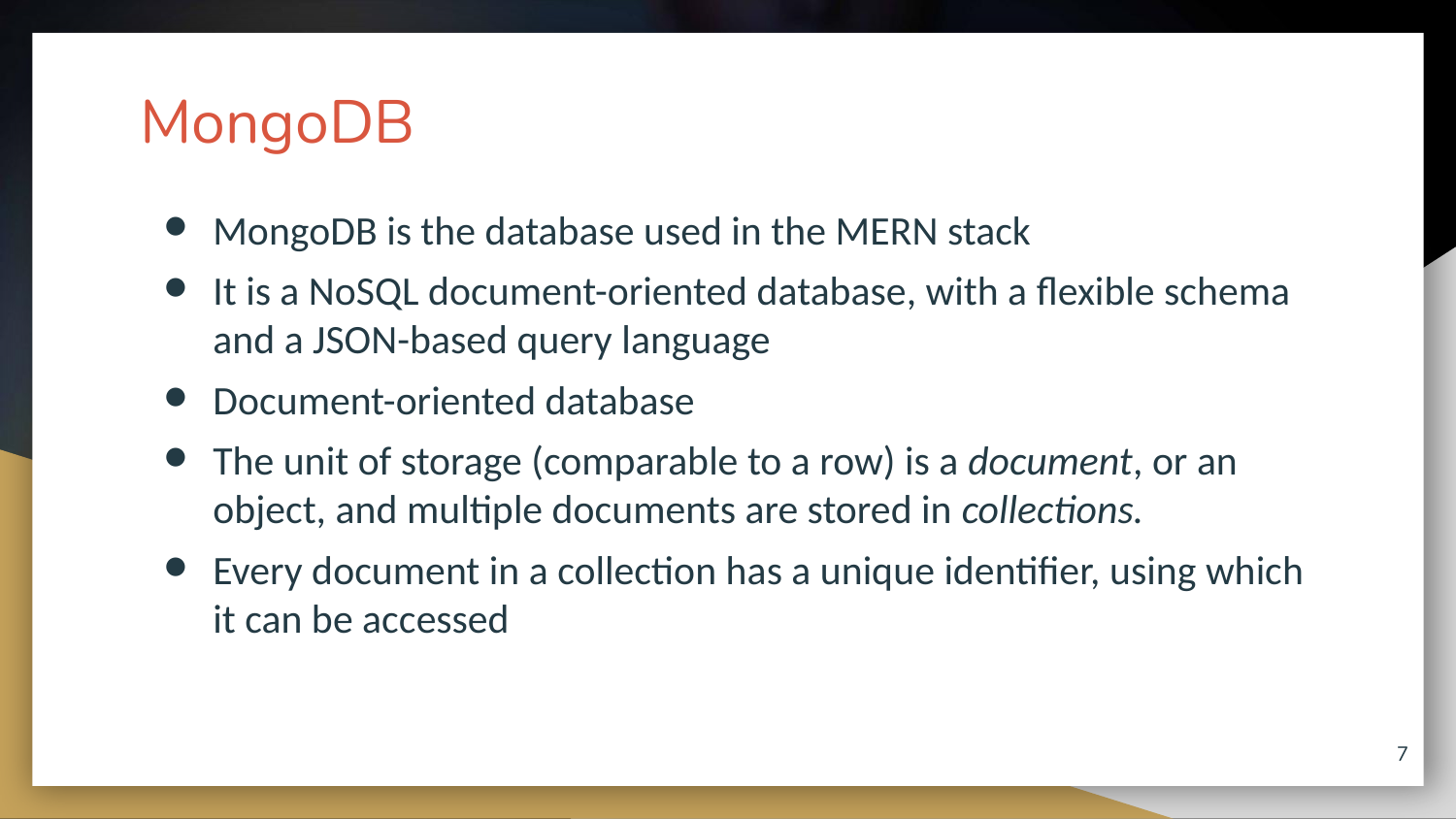

# MongoDB
MongoDB is the database used in the MERN stack
It is a NoSQL document-oriented database, with a flexible schema and a JSON-based query language
Document-oriented database
The unit of storage (comparable to a row) is a document, or an object, and multiple documents are stored in collections.
Every document in a collection has a unique identifier, using which it can be accessed
7